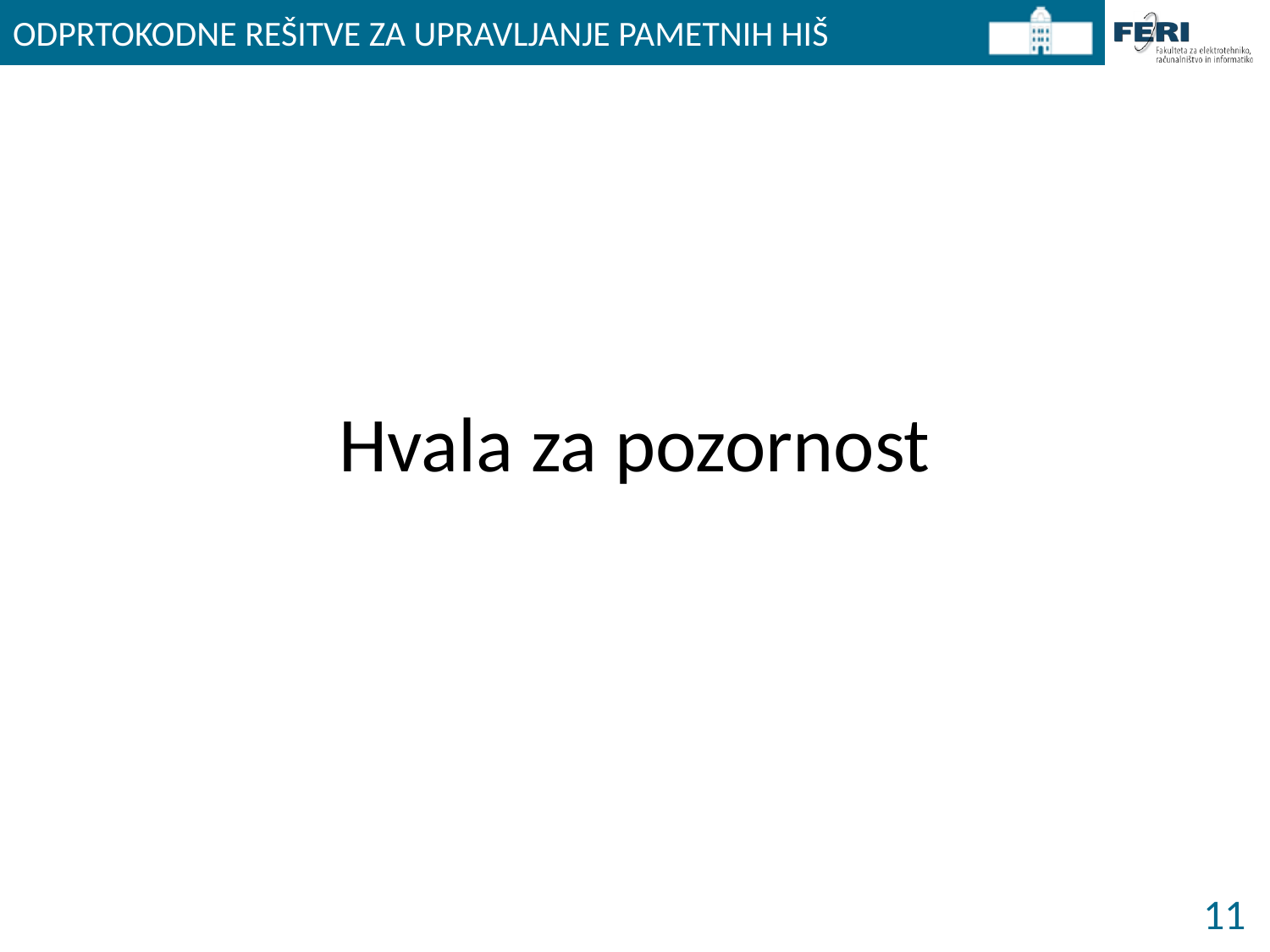

ODPRTOKODNE REŠITVE ZA UPRAVLJANJE PAMETNIH HIŠ

Hvala za pozornost
11